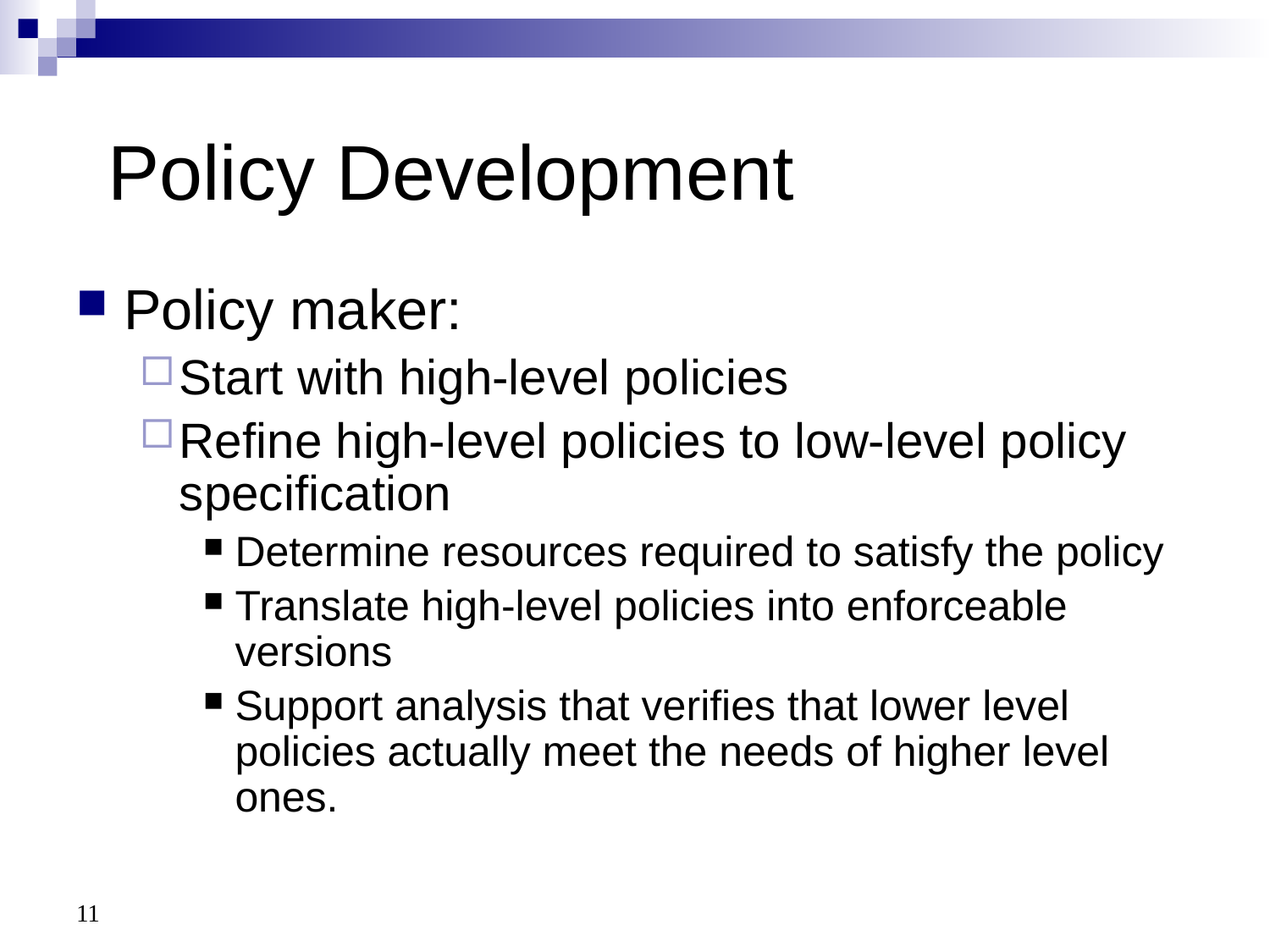

# Policy Development
Policy maker:
Start with high-level policies
Refine high-level policies to low-level policy specification
Determine resources required to satisfy the policy
Translate high-level policies into enforceable versions
Support analysis that verifies that lower level policies actually meet the needs of higher level ones.
11